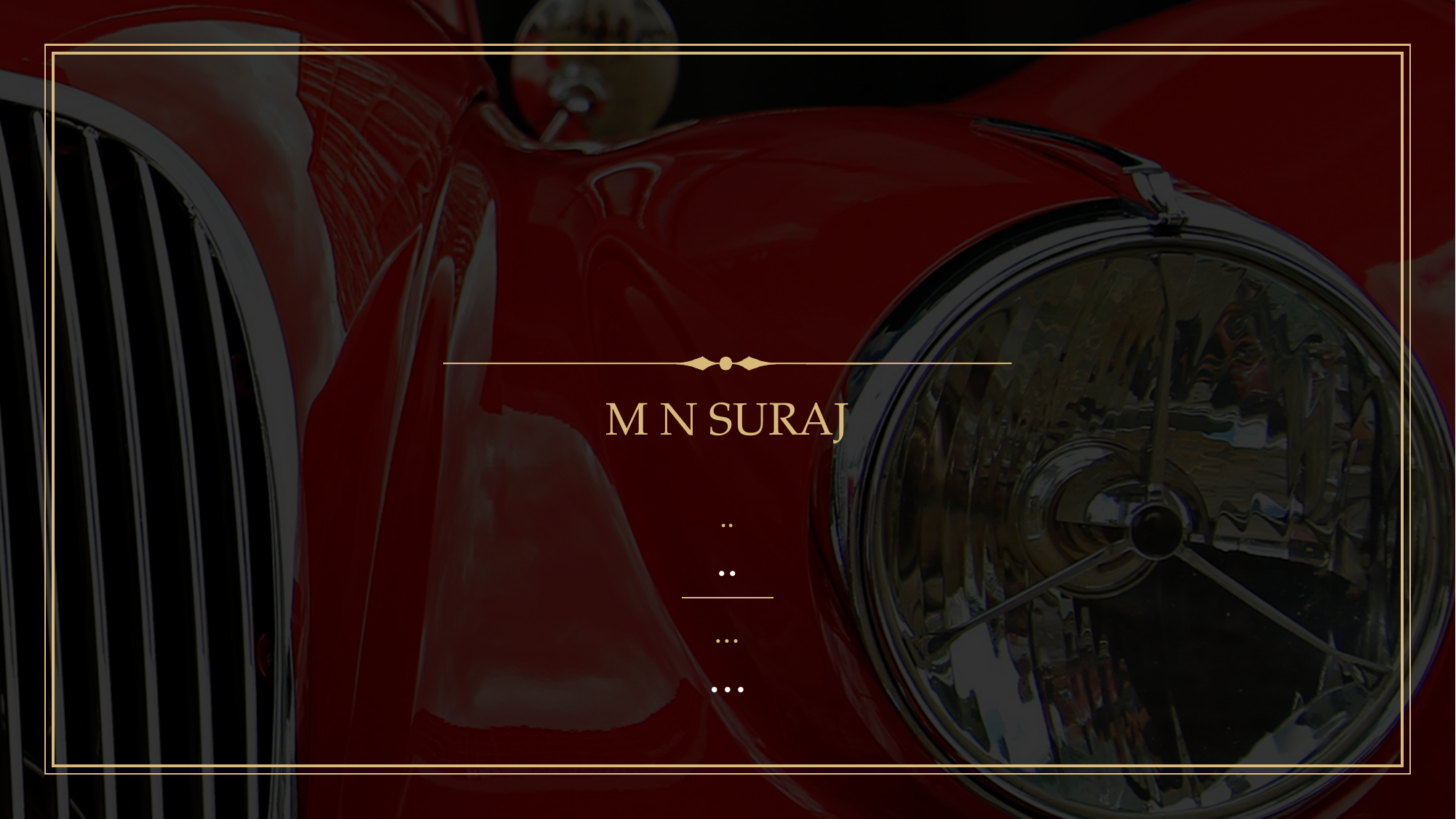

#
M N SURAJ
..
..
…
…